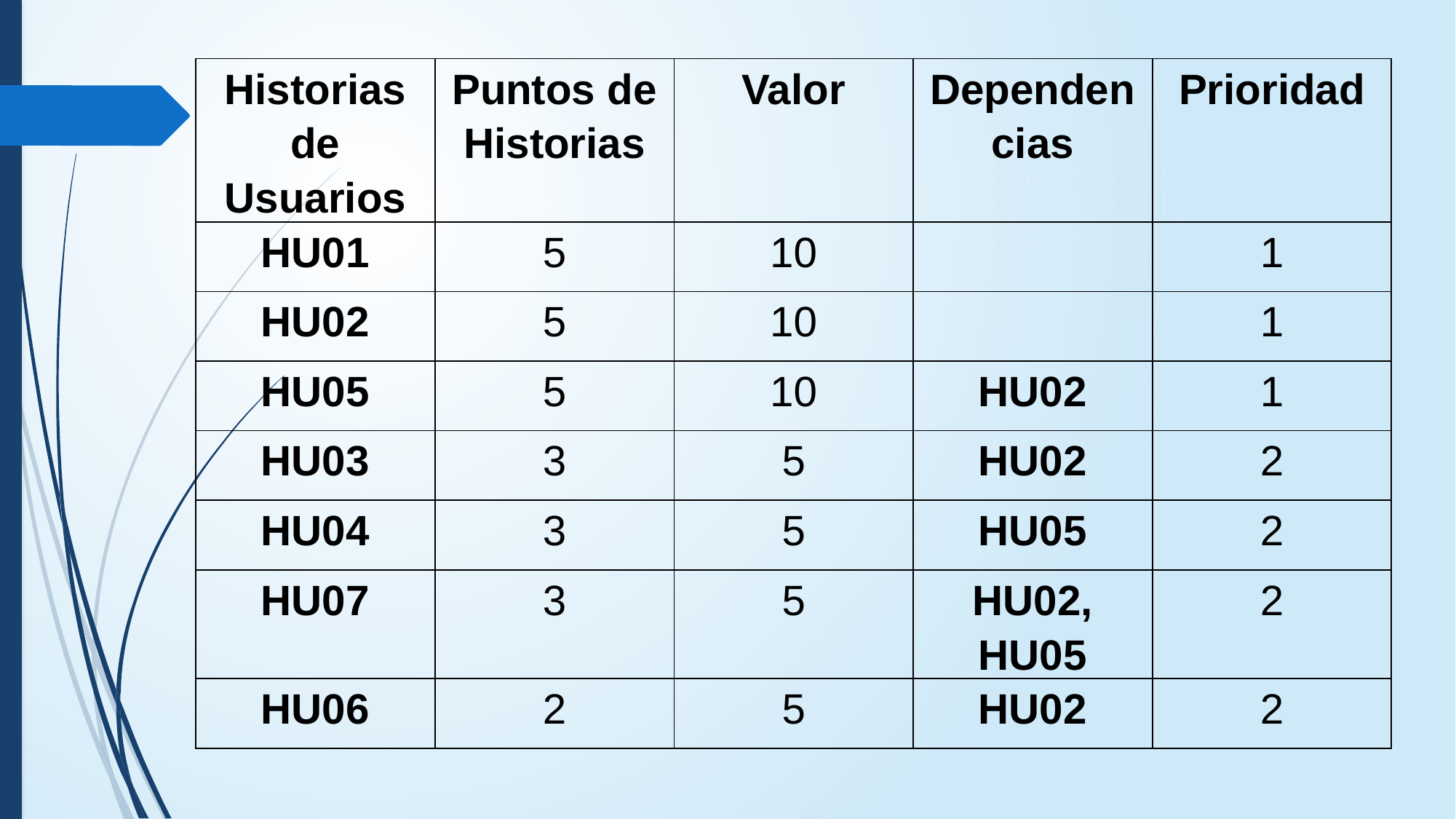

| Historias de Usuarios | Puntos de Historias | Valor | Dependencias | Prioridad |
| --- | --- | --- | --- | --- |
| HU01 | 5 | 10 |  | 1 |
| HU02 | 5 | 10 |  | 1 |
| HU05 | 5 | 10 | HU02 | 1 |
| HU03 | 3 | 5 | HU02 | 2 |
| HU04 | 3 | 5 | HU05 | 2 |
| HU07 | 3 | 5 | HU02, HU05 | 2 |
| HU06 | 2 | 5 | HU02 | 2 |
#